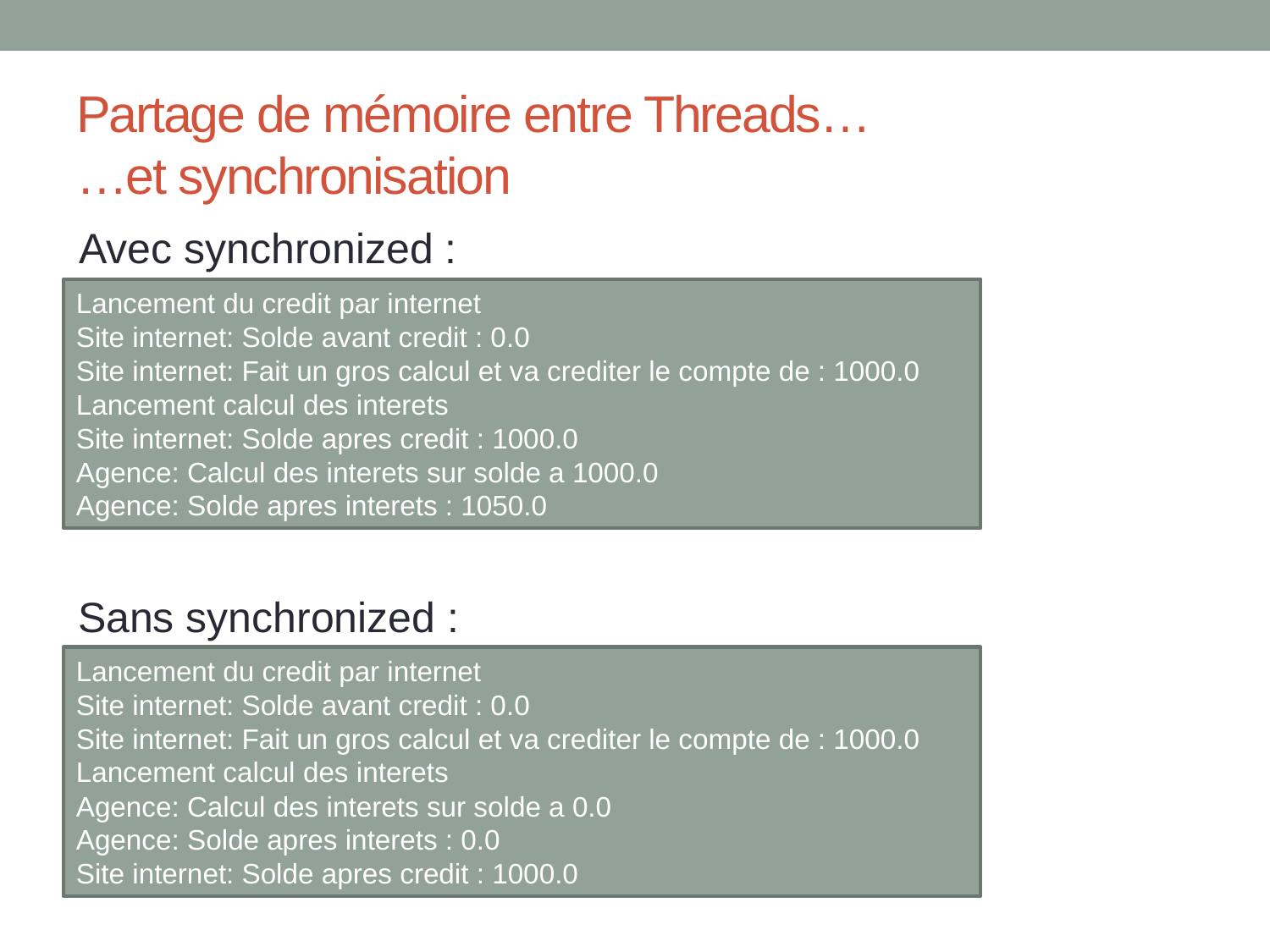

# Partage de mémoire entre Threads… …et synchronisation
Avec synchronized :
Lancement du credit par internet
Site internet: Solde avant credit : 0.0
Site internet: Fait un gros calcul et va crediter le compte de : 1000.0
Lancement calcul des interets
Site internet: Solde apres credit : 1000.0
Agence: Calcul des interets sur solde a 1000.0
Agence: Solde apres interets : 1050.0
Sans synchronized :
Lancement du credit par internet
Site internet: Solde avant credit : 0.0
Site internet: Fait un gros calcul et va crediter le compte de : 1000.0
Lancement calcul des interets
Agence: Calcul des interets sur solde a 0.0
Agence: Solde apres interets : 0.0
Site internet: Solde apres credit : 1000.0